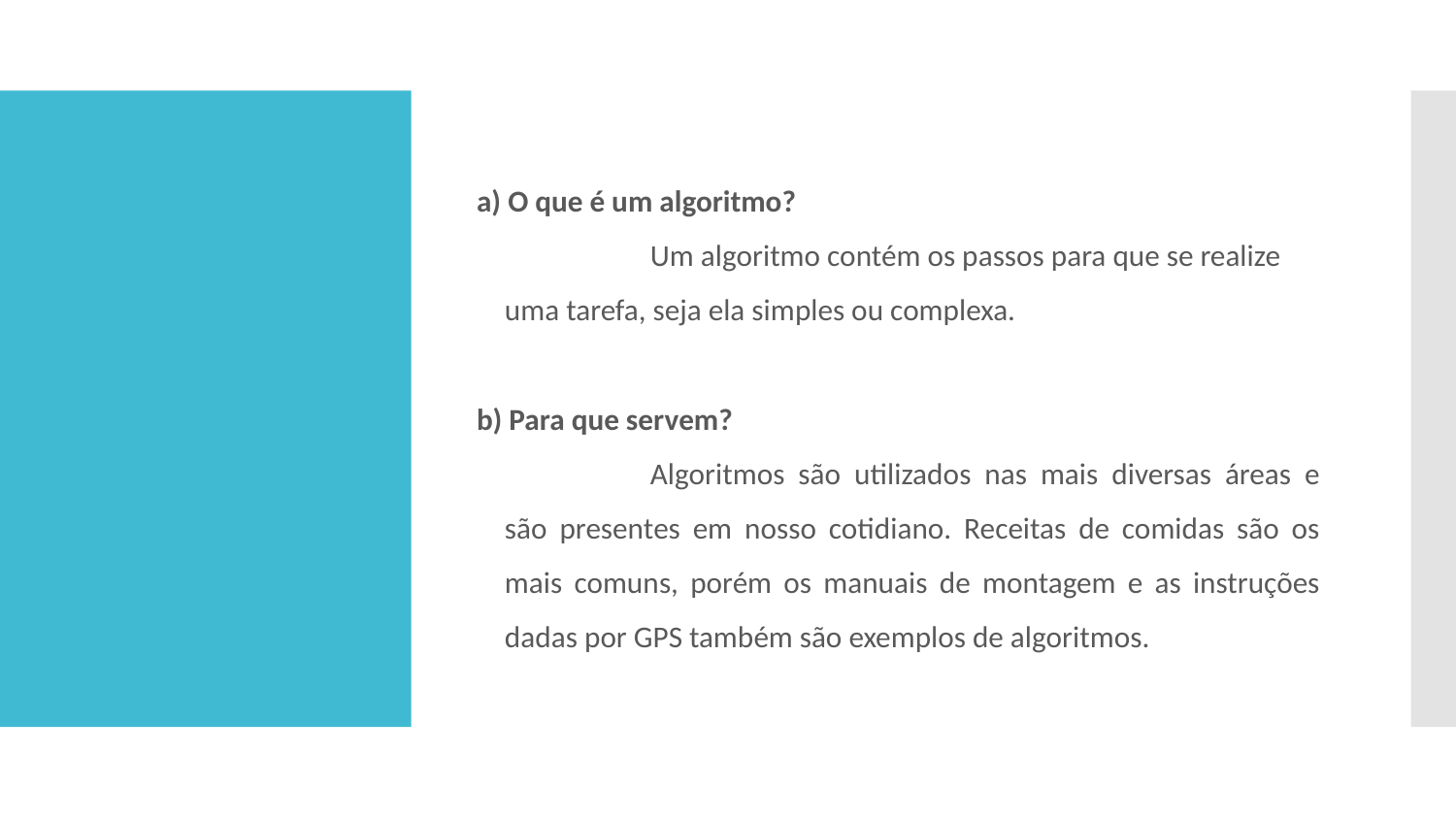

a) O que é um algoritmo?
		Um algoritmo contém os passos para que se realize uma tarefa, seja ela simples ou complexa.

b) Para que servem?
		Algoritmos são utilizados nas mais diversas áreas e são presentes em nosso cotidiano. Receitas de comidas são os mais comuns, porém os manuais de montagem e as instruções dadas por GPS também são exemplos de algoritmos.
#